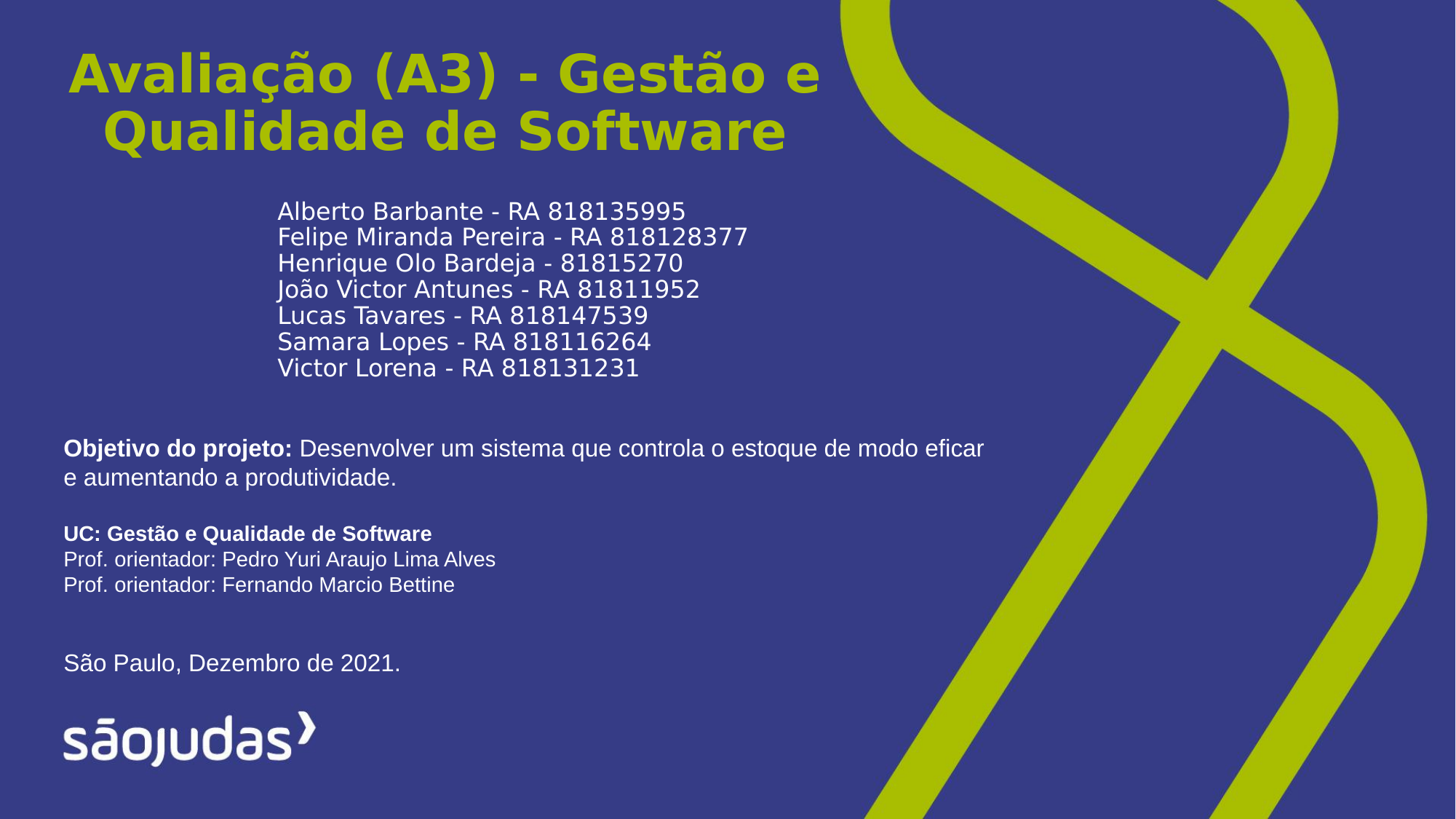

Avaliação (A3) - Gestão e Qualidade de Software

Alberto Barbante - RA 818135995
Felipe Miranda Pereira - RA 818128377
Henrique Olo Bardeja - 81815270
João Victor Antunes - RA 81811952
Lucas Tavares - RA 818147539
Samara Lopes - RA 818116264
Victor Lorena - RA 818131231
Objetivo do projeto: Desenvolver um sistema que controla o estoque de modo eficar e aumentando a produtividade.

UC: Gestão e Qualidade de Software
Prof. orientador: Pedro Yuri Araujo Lima Alves
Prof. orientador: Fernando Marcio Bettine

São Paulo, Dezembro de 2021.